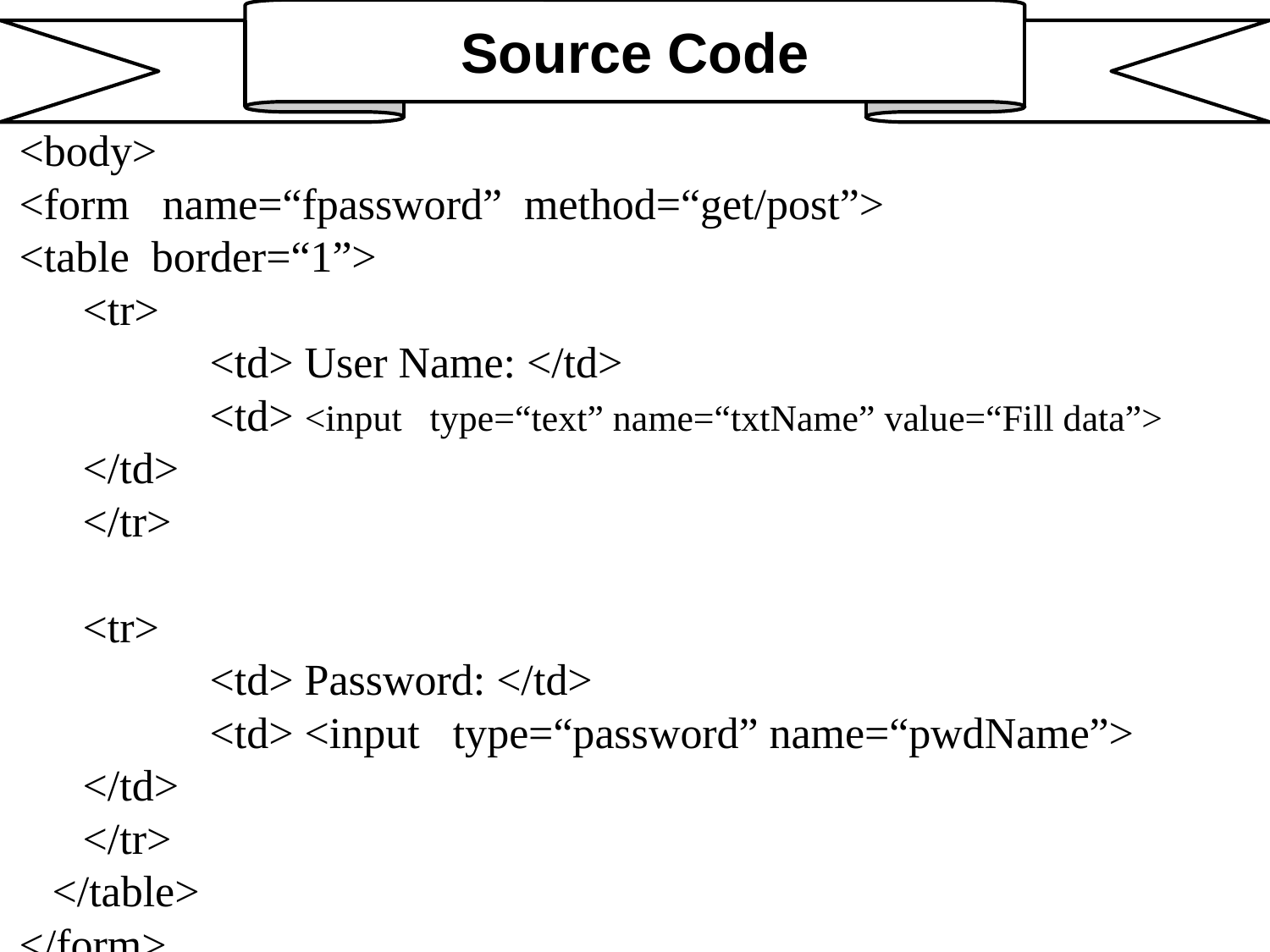

Source Code
<body>
<form   name=“fpassword”  method=“get/post”>
<table  border=“1”>
<tr>
	<td> User Name: </td>
	<td> <input   type=“text” name=“txtName” value=“Fill data”> </td>
</tr>

<tr>
	<td> Password: </td>
	<td> <input   type=“password” name=“pwdName”> </td>
</tr>
   </table>
</form>
</body>